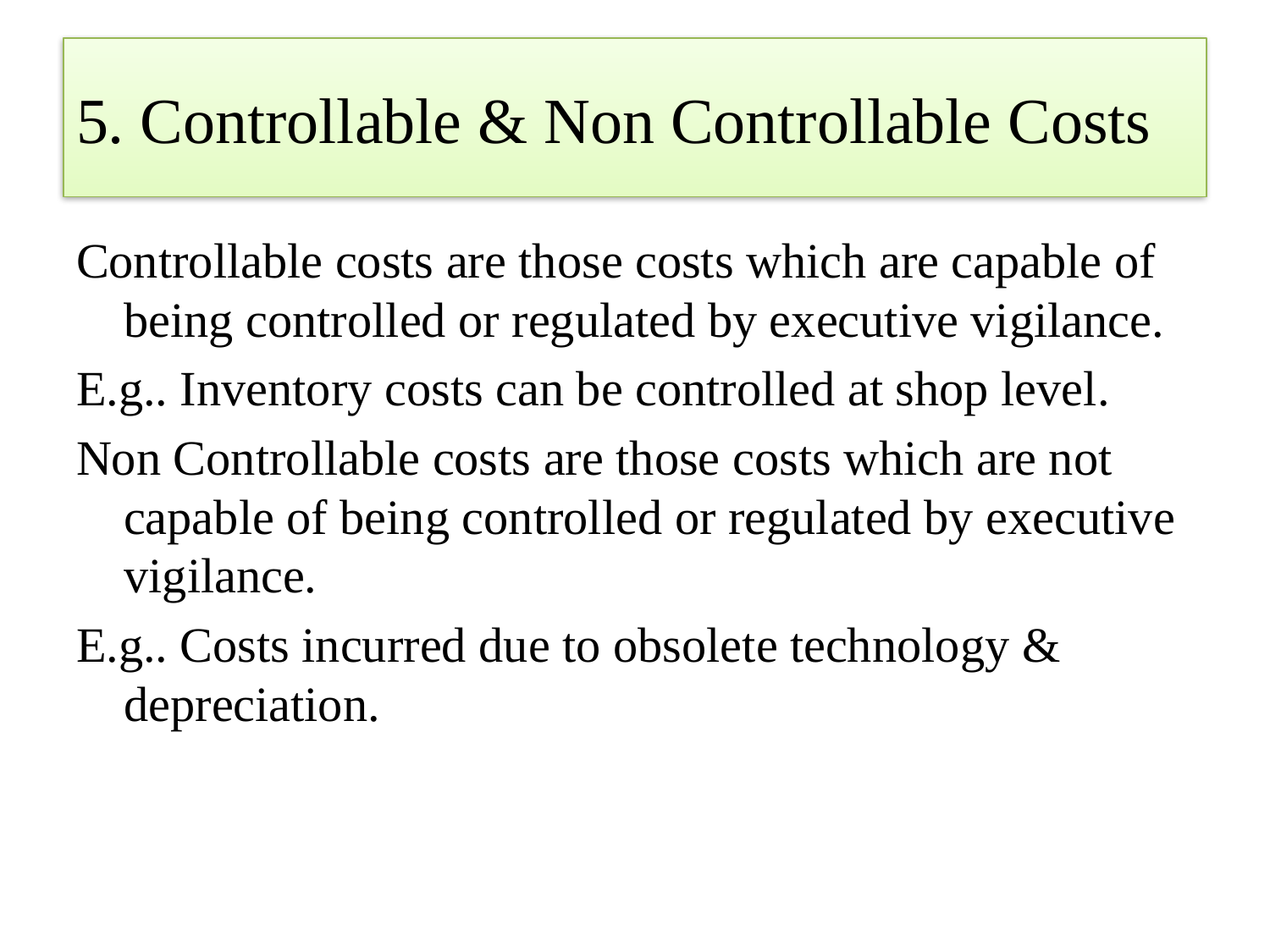

# 5. Controllable & Non Controllable Costs
Controllable costs are those costs which are capable of being controlled or regulated by executive vigilance.
E.g.. Inventory costs can be controlled at shop level.
Non Controllable costs are those costs which are not capable of being controlled or regulated by executive vigilance.
E.g.. Costs incurred due to obsolete technology & depreciation.